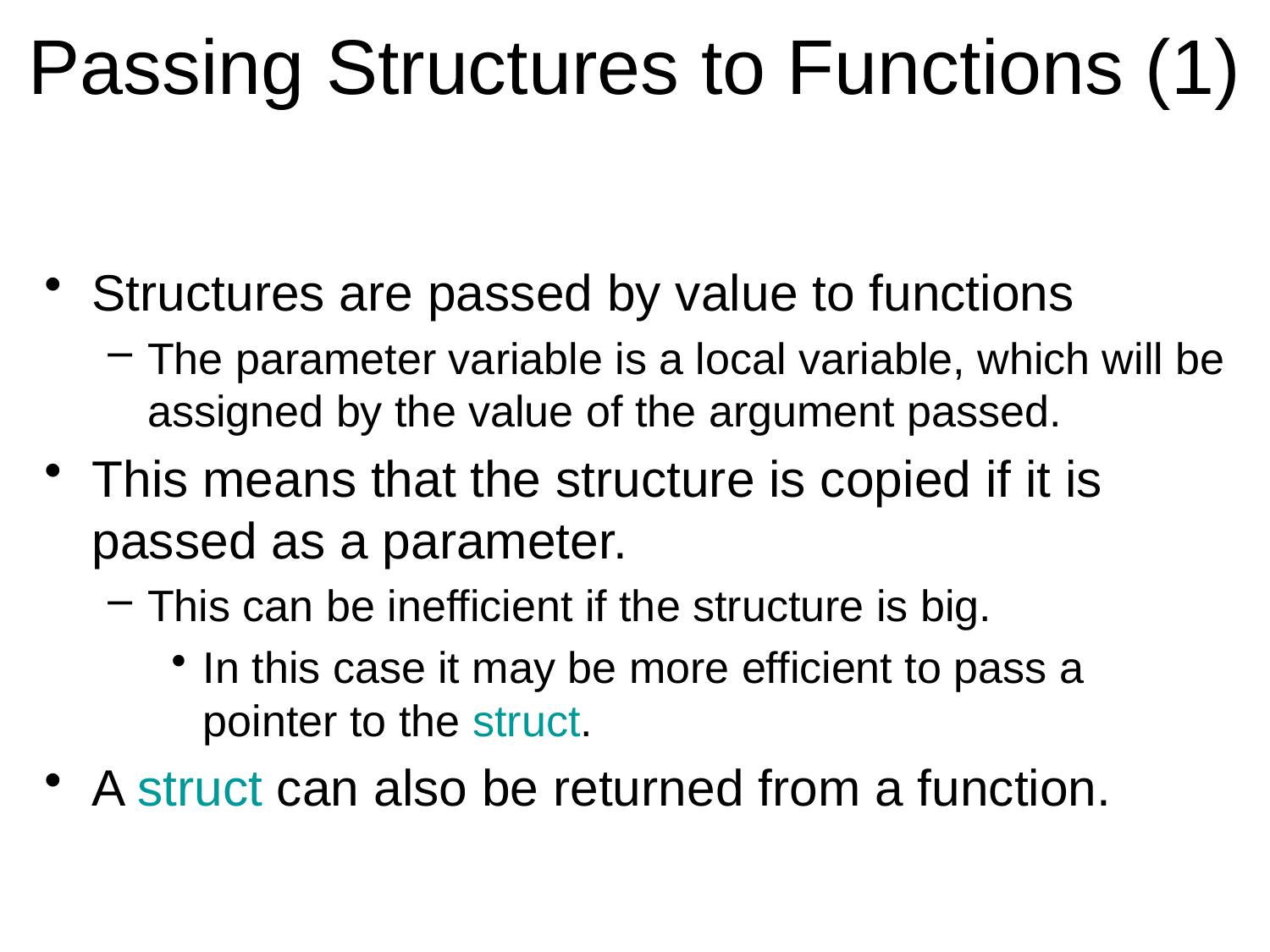

# Passing Structures to Functions (1)
Structures are passed by value to functions
The parameter variable is a local variable, which will be assigned by the value of the argument passed.
This means that the structure is copied if it is passed as a parameter.
This can be inefficient if the structure is big.
In this case it may be more efficient to pass a pointer to the struct.
A struct can also be returned from a function.